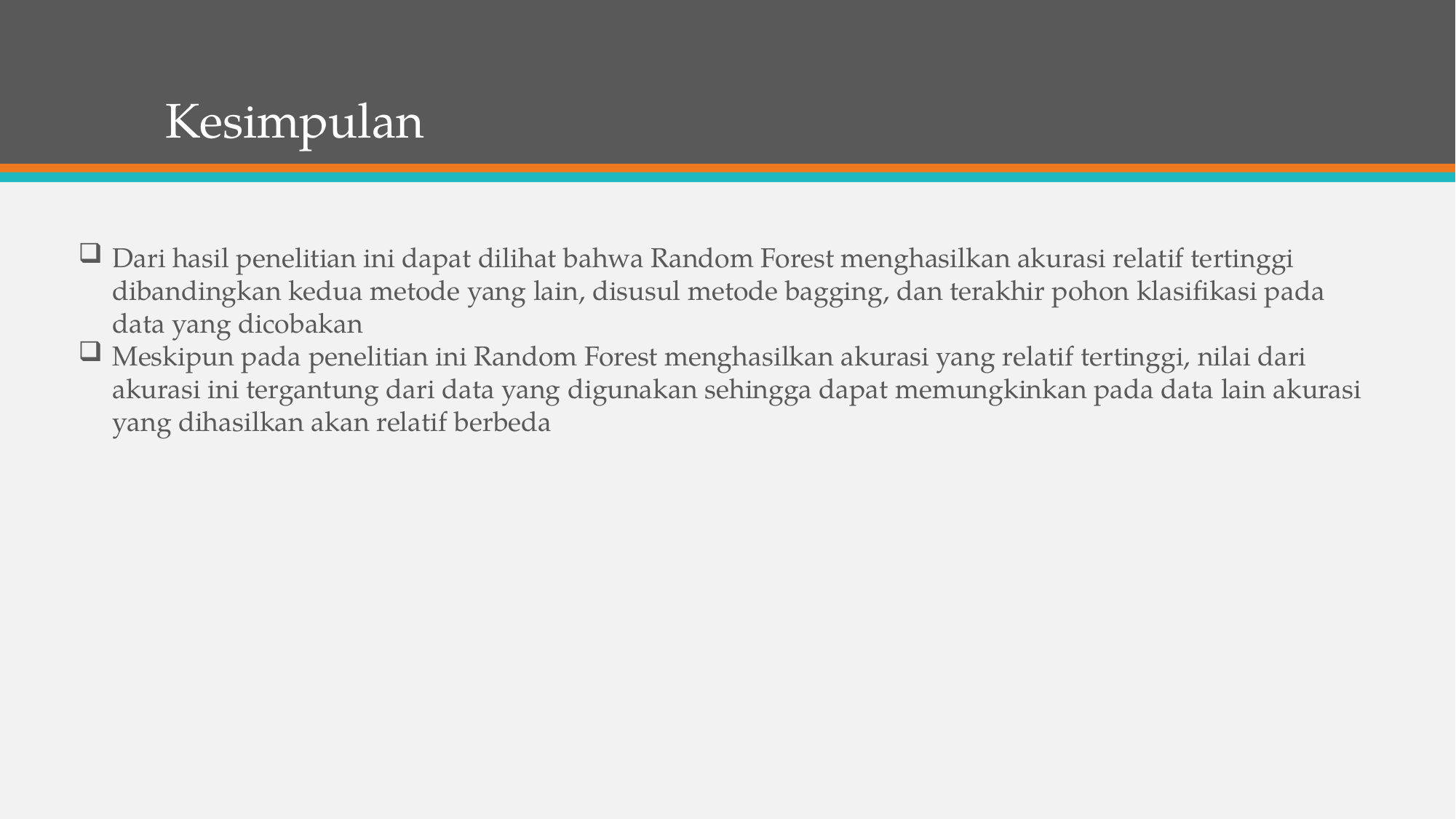

# Kesimpulan
Dari hasil penelitian ini dapat dilihat bahwa Random Forest menghasilkan akurasi relatif tertinggi dibandingkan kedua metode yang lain, disusul metode bagging, dan terakhir pohon klasifikasi pada data yang dicobakan
Meskipun pada penelitian ini Random Forest menghasilkan akurasi yang relatif tertinggi, nilai dari akurasi ini tergantung dari data yang digunakan sehingga dapat memungkinkan pada data lain akurasi yang dihasilkan akan relatif berbeda